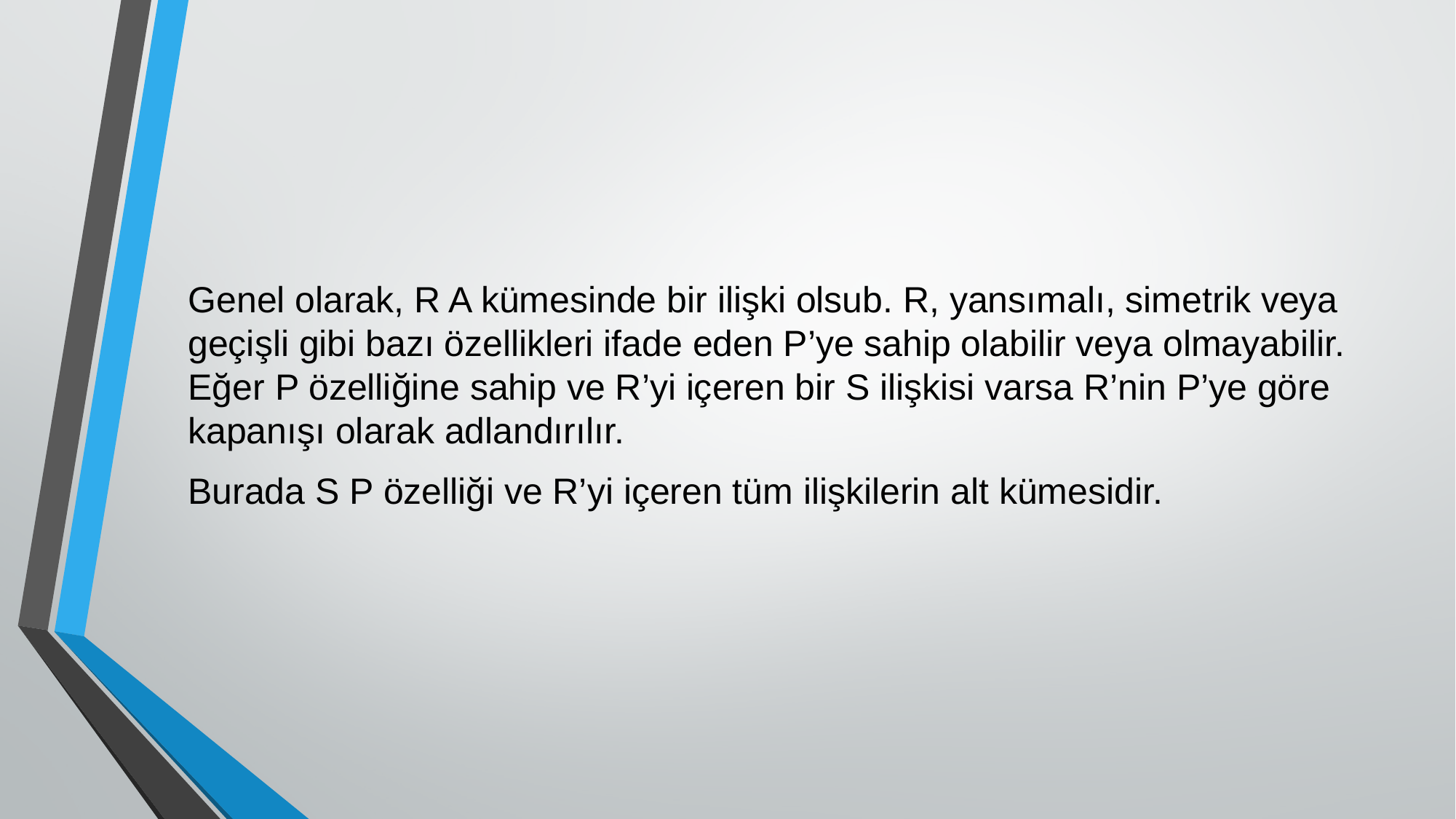

Genel olarak, R A kümesinde bir ilişki olsub. R, yansımalı, simetrik veya geçişli gibi bazı özellikleri ifade eden P’ye sahip olabilir veya olmayabilir. Eğer P özelliğine sahip ve R’yi içeren bir S ilişkisi varsa R’nin P’ye göre kapanışı olarak adlandırılır.
Burada S P özelliği ve R’yi içeren tüm ilişkilerin alt kümesidir.